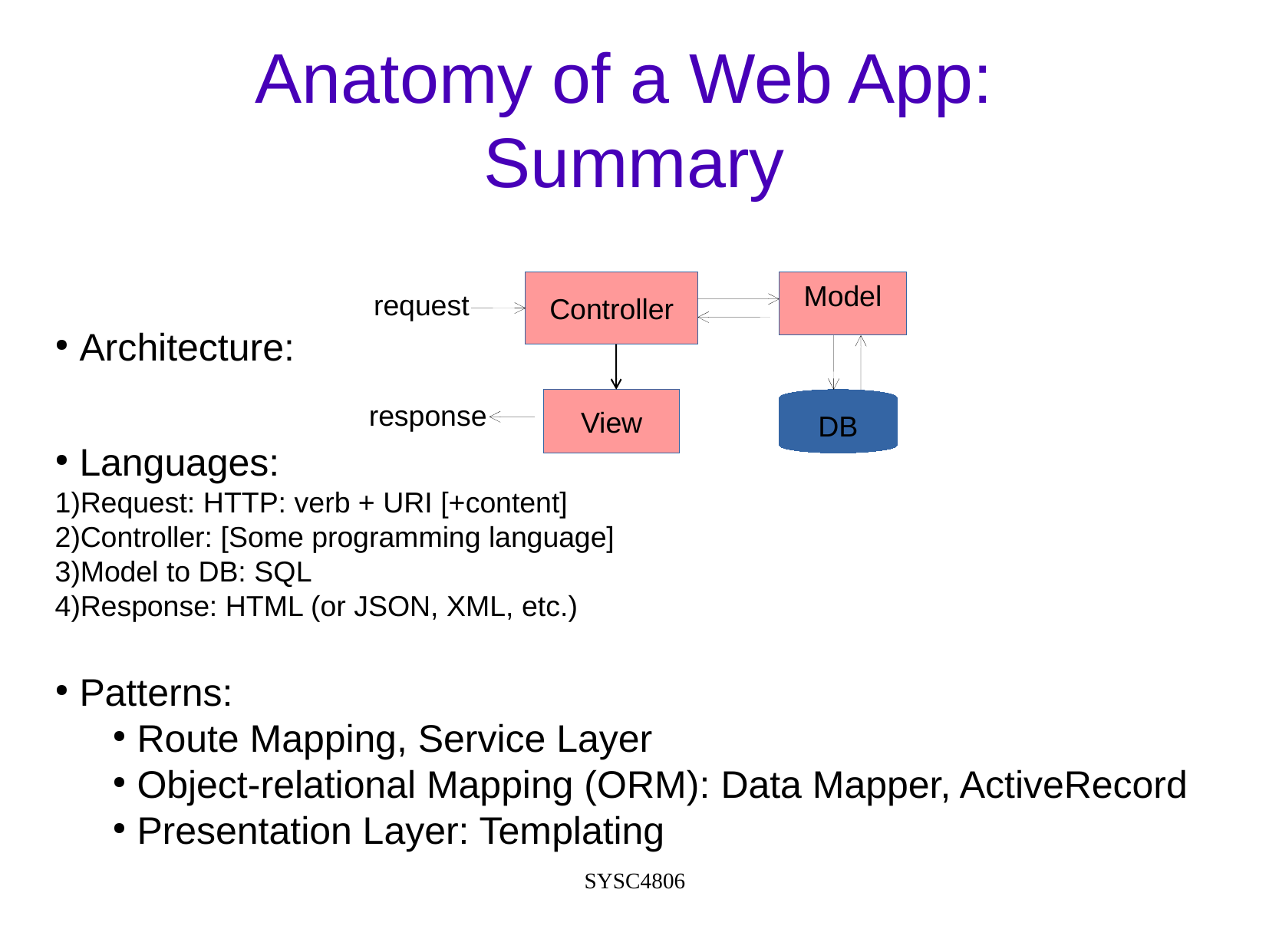

Anatomy of a Web App:
Summary
Controller
Model

request

 Architecture:
 Languages:
Request: HTTP: verb + URI [+content]
Controller: [Some programming language]
Model to DB: SQL
Response: HTML (or JSON, XML, etc.)

 Patterns:
 Route Mapping, Service Layer
 Object-relational Mapping (ORM): Data Mapper, ActiveRecord
 Presentation Layer: Templating

View
DB
response

SYSC4806